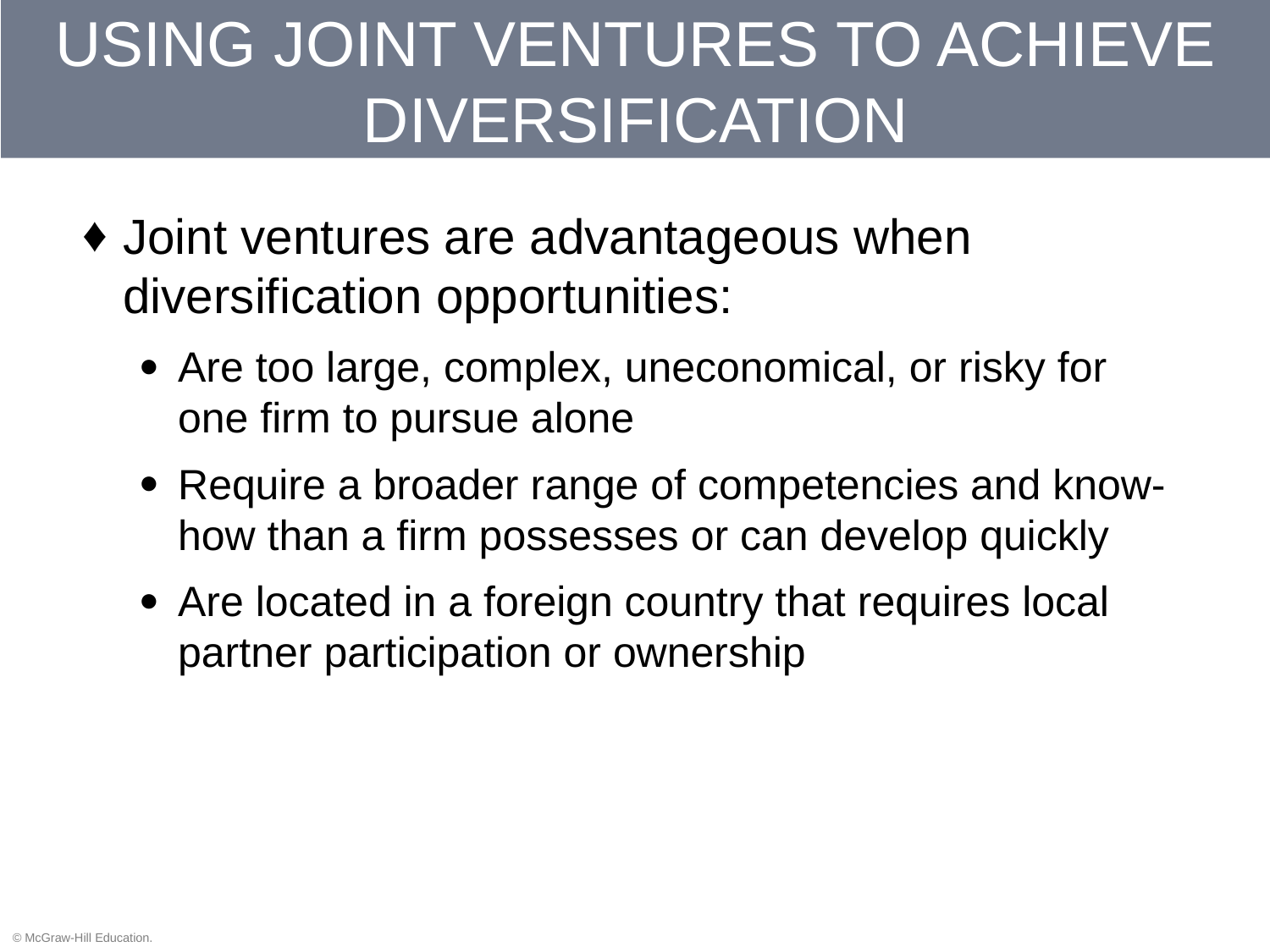

# USING JOINT VENTURES TO ACHIEVE DIVERSIFICATION
Joint ventures are advantageous when diversification opportunities:
Are too large, complex, uneconomical, or risky for one firm to pursue alone
Require a broader range of competencies and know-how than a firm possesses or can develop quickly
Are located in a foreign country that requires local partner participation or ownership